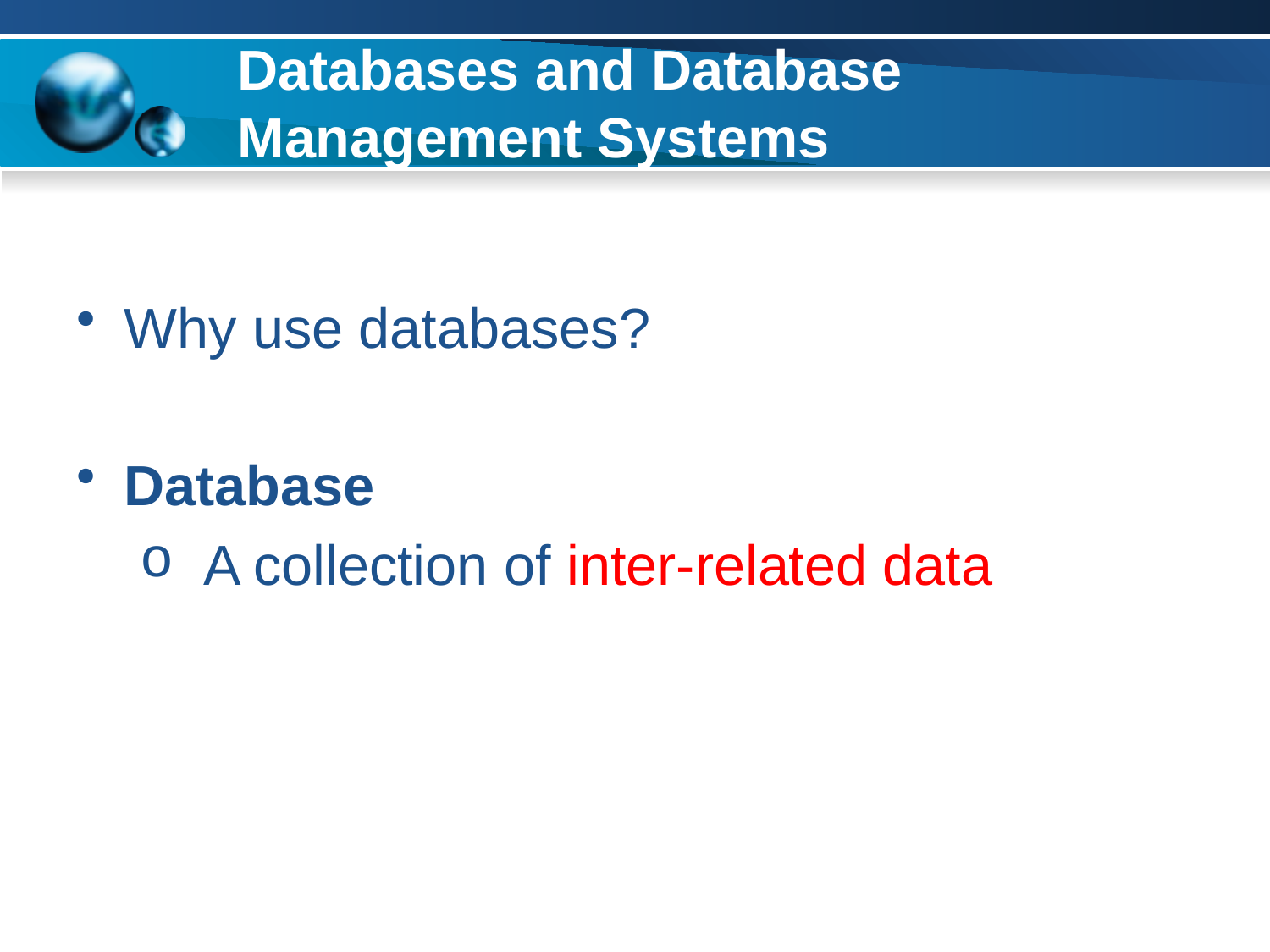

# Databases and Database Management Systems

Why use databases?

Database
A collection of inter-related data